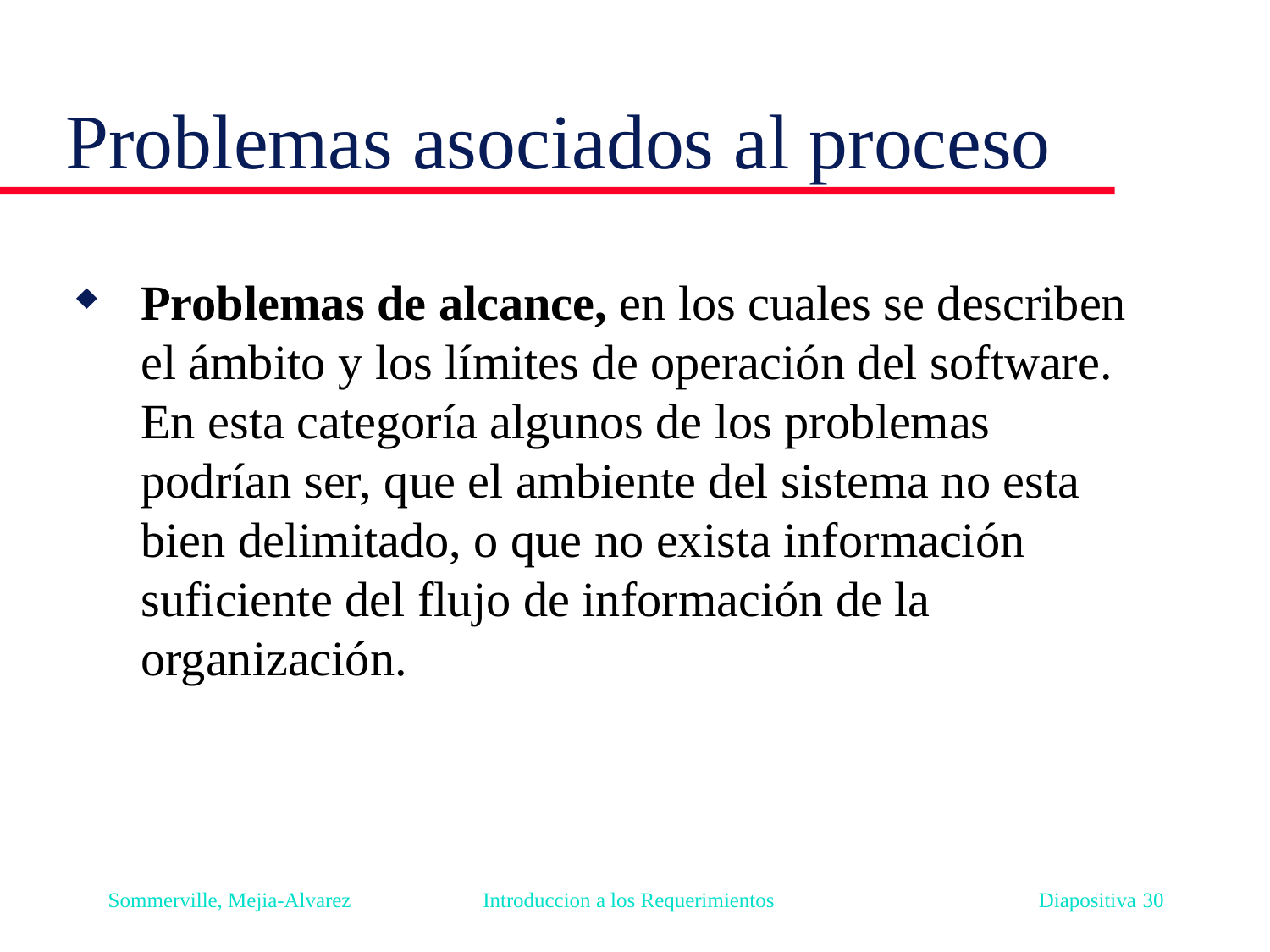

# Problemas asociados al proceso
Problemas de alcance, en los cuales se describen el ámbito y los límites de operación del software. En esta categoría algunos de los problemas podrían ser, que el ambiente del sistema no esta bien delimitado, o que no exista información suficiente del flujo de información de la organización.

Sommerville, Mejia-Alvarez                         Introduccion a los Requerimientos                                                  Diapositiva 30